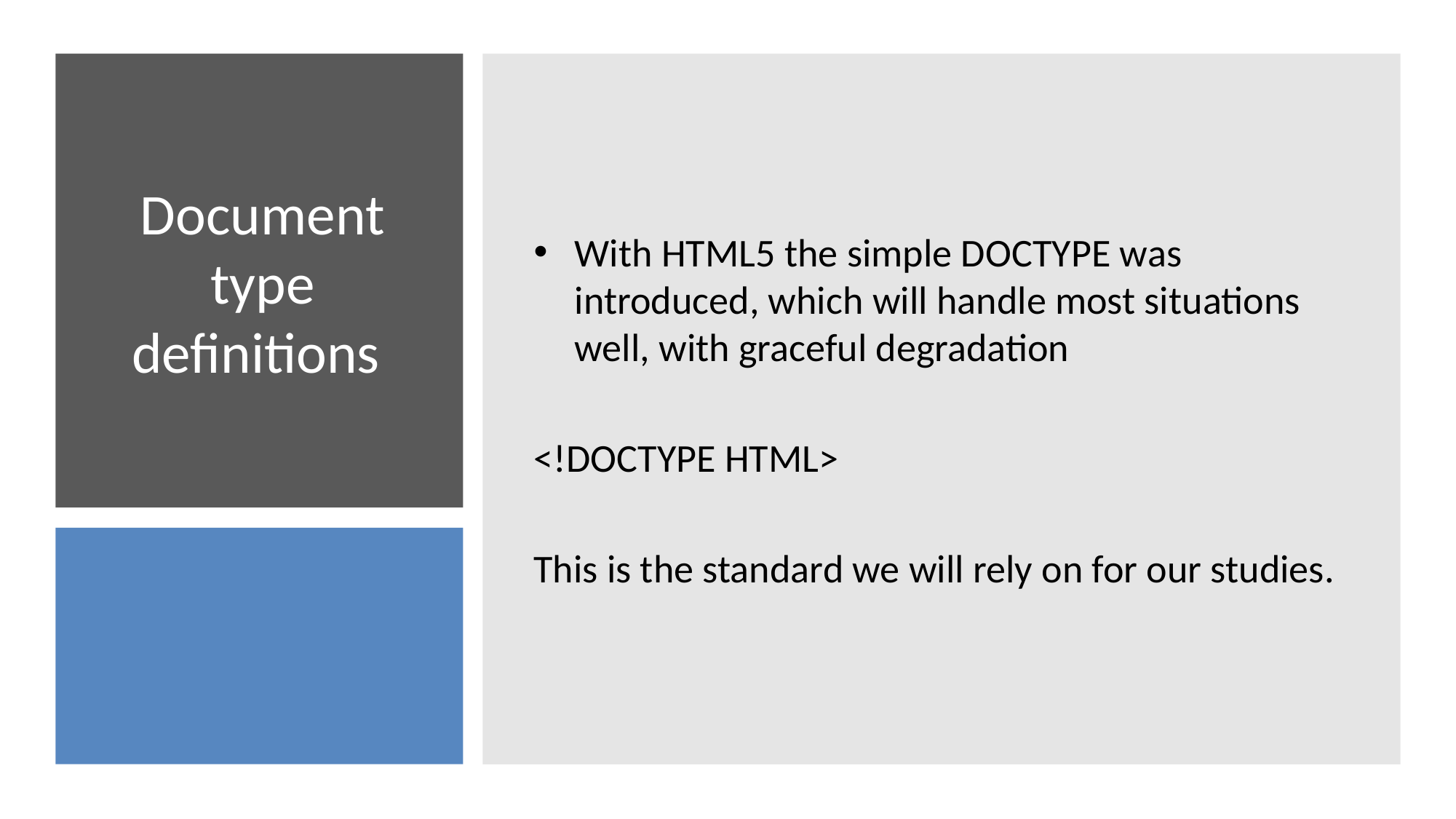

With HTML5 the simple DOCTYPE was introduced, which will handle most situations well, with graceful degradation

<!DOCTYPE HTML>

This is the standard we will rely on for our studies.
# Document type definitions